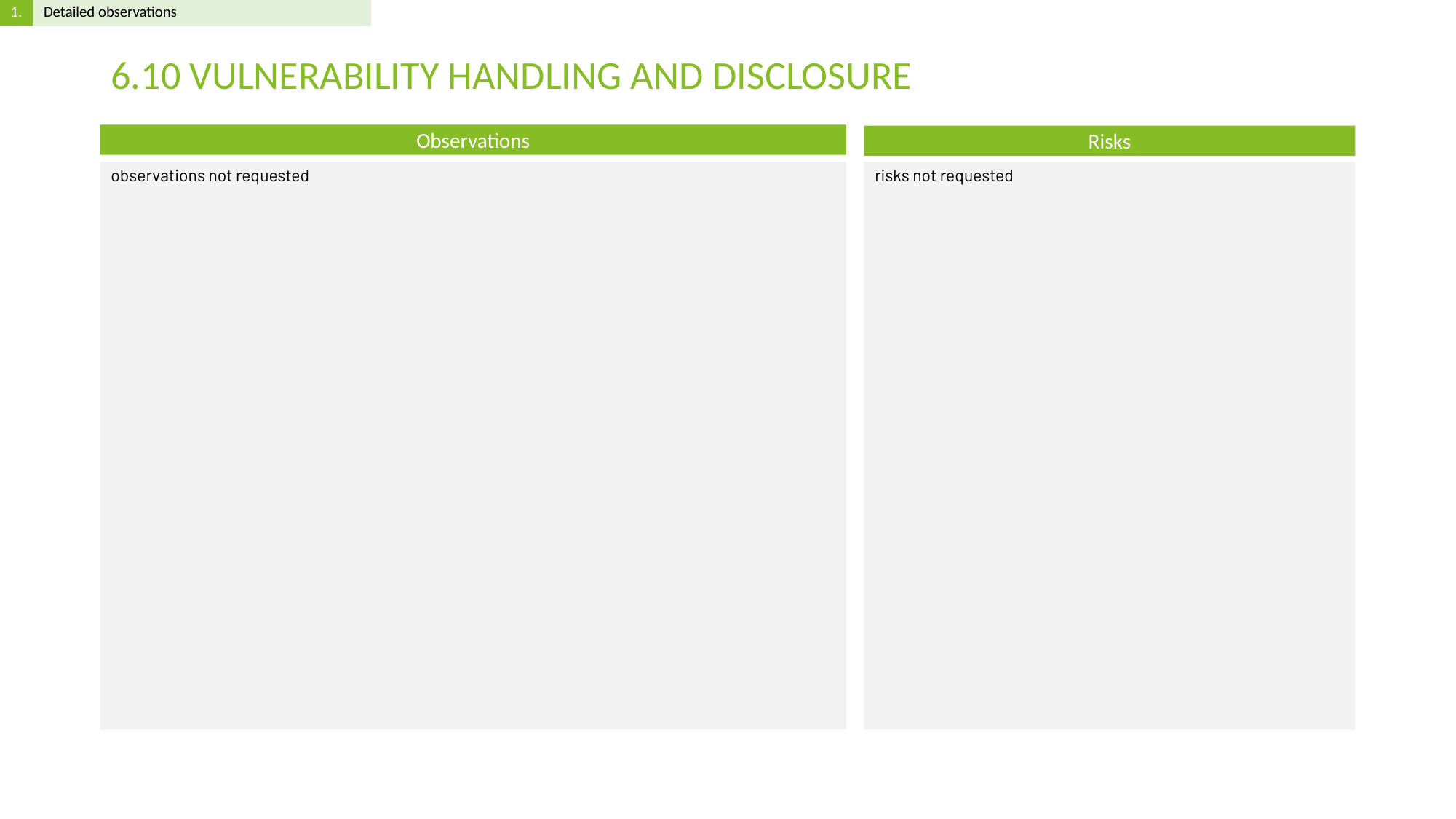

# 6.10 VULNERABILITY HANDLING AND DISCLOSURE
observations not requested
risks not requested